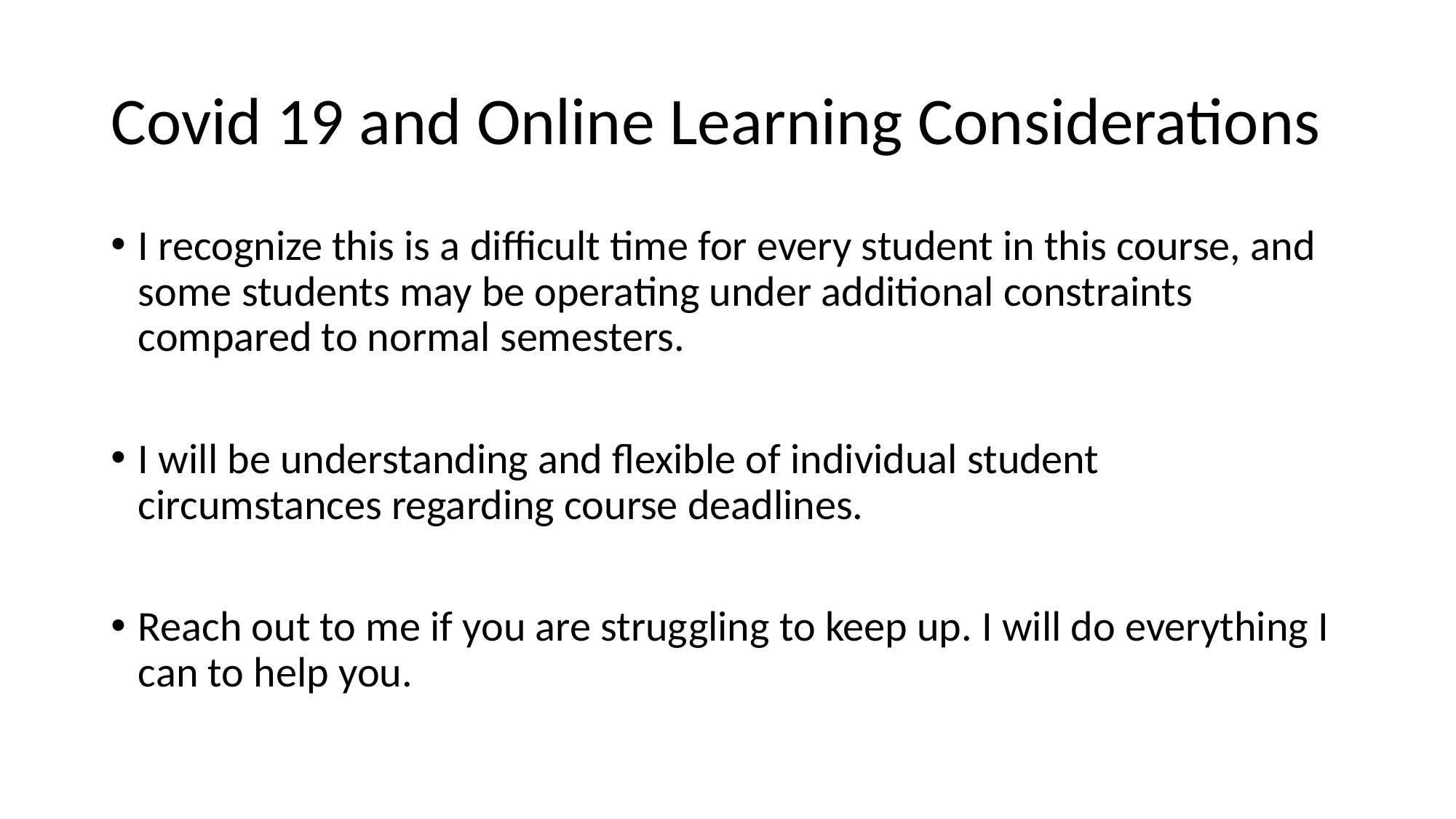

# Covid 19 and Online Learning Considerations
I recognize this is a diﬃcult time for every student in this course, and some students may be operating under additional constraints compared to normal semesters.

I will be understanding and ﬂexible of individual student circumstances regarding course deadlines.

Reach out to me if you are struggling to keep up. I will do everything I can to help you.